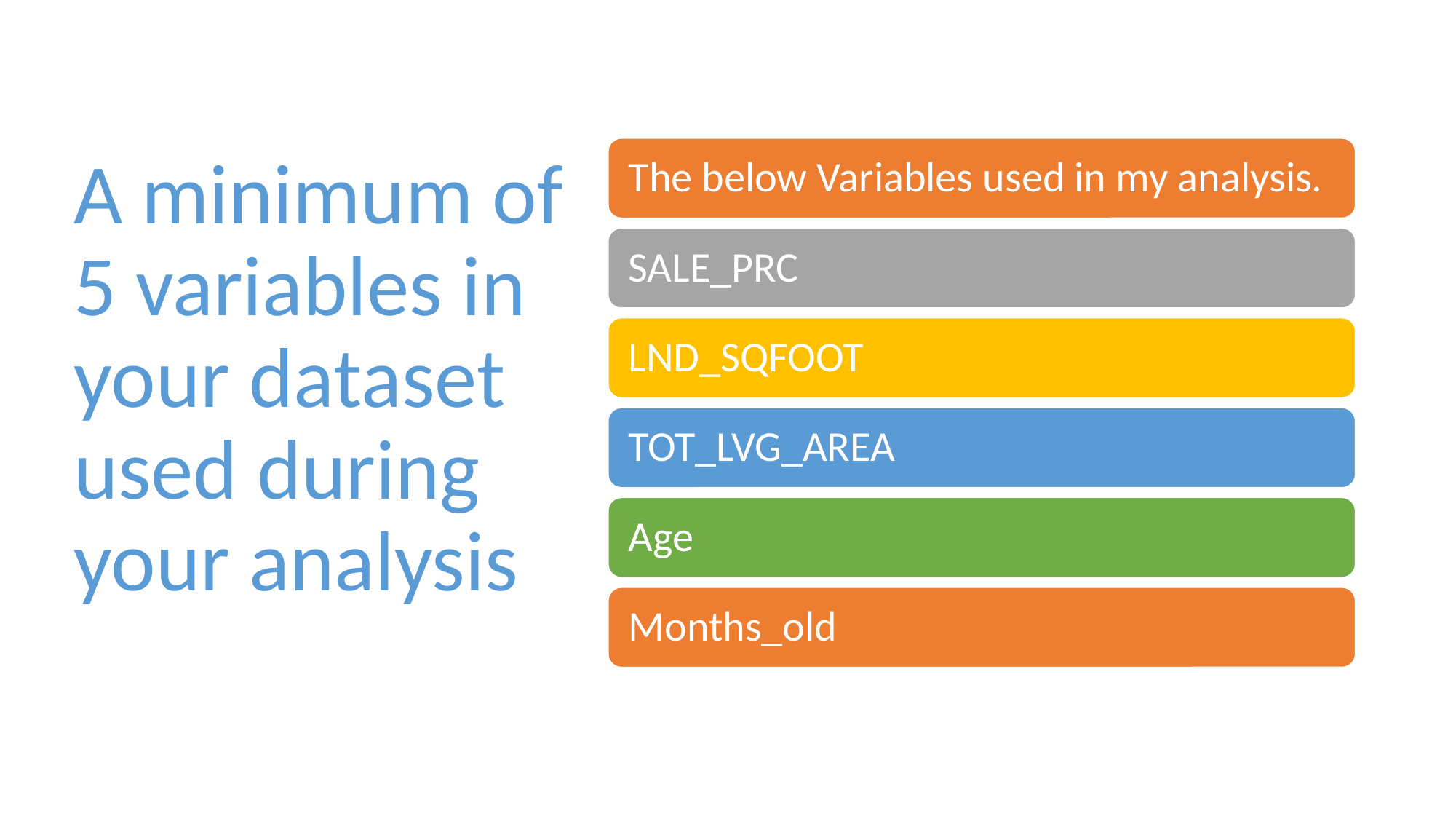

# A minimum of 5 variables in your dataset used during your analysis
The below Variables used in my analysis.
SALE_PRC
LND_SQFOOT
TOT_LVG_AREA
Age
Months_old